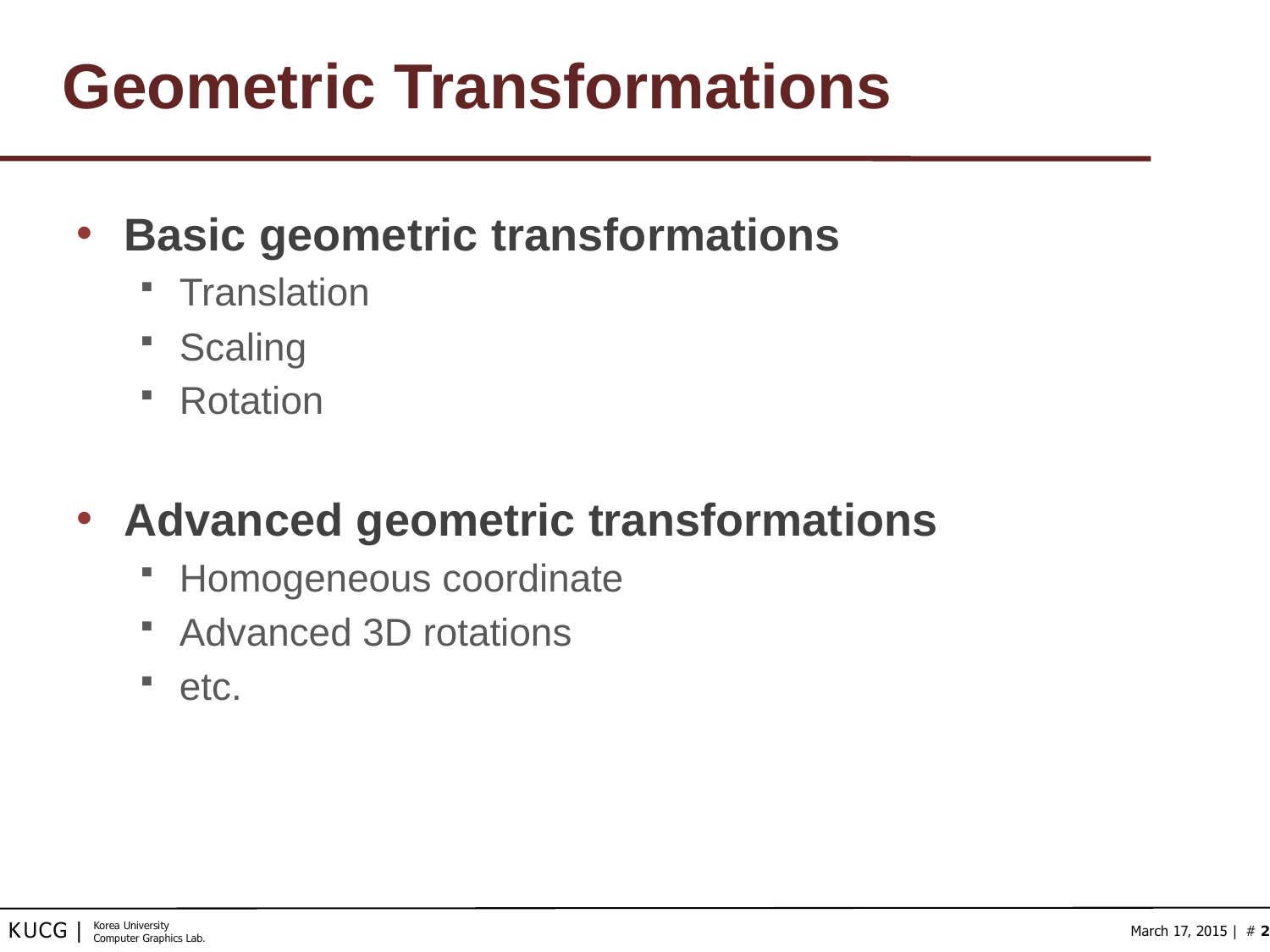

# Geometric Transformations
Basic geometric transformations
Translation
Scaling
Rotation

Advanced geometric transformations
Homogeneous coordinate
Advanced 3D rotations
etc.